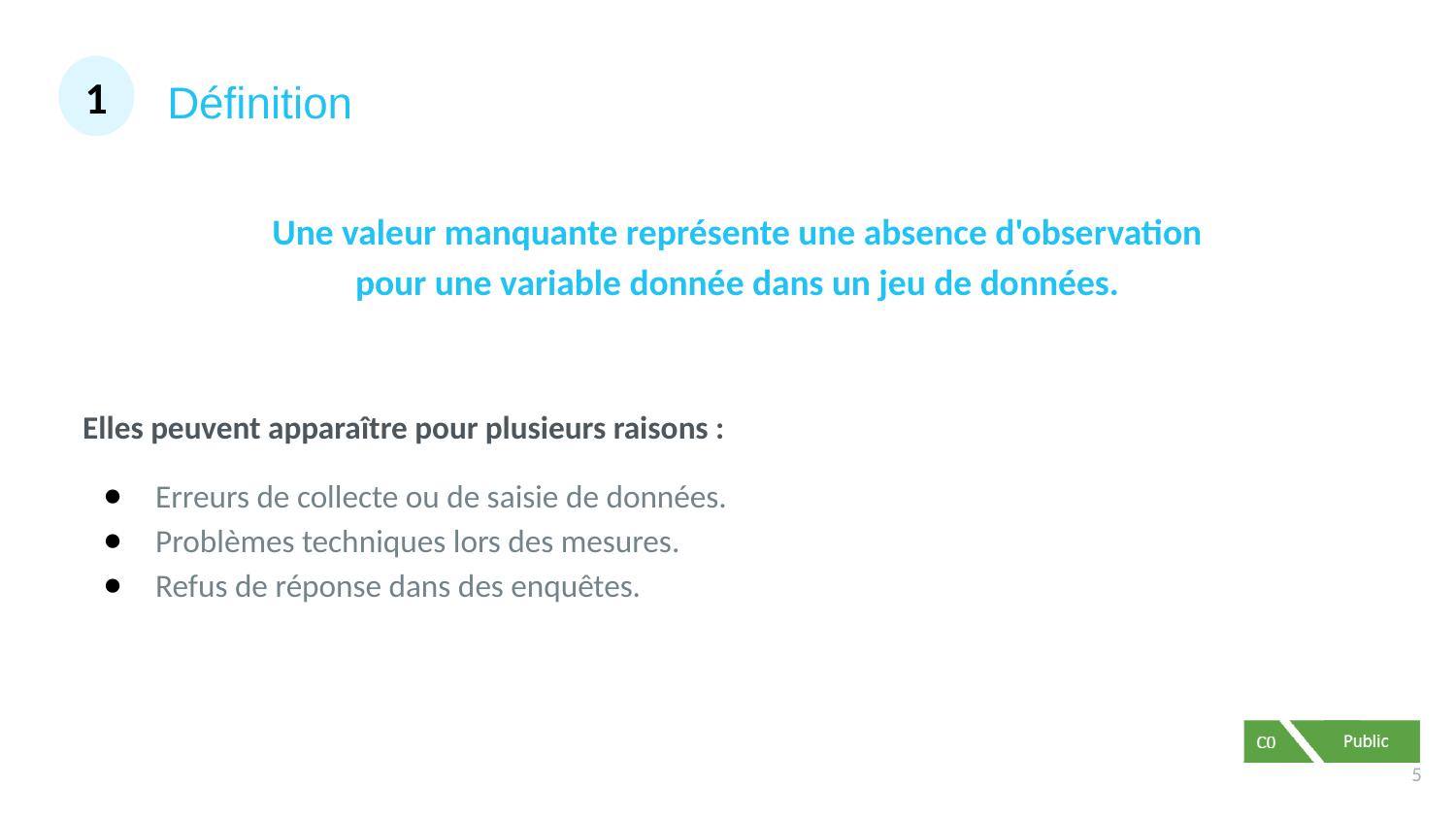

# Définition
1

Une valeur manquante représente une absence d'observation
pour une variable donnée dans un jeu de données.

Elles peuvent apparaître pour plusieurs raisons :
Erreurs de collecte ou de saisie de données.
Problèmes techniques lors des mesures.
Refus de réponse dans des enquêtes.

5